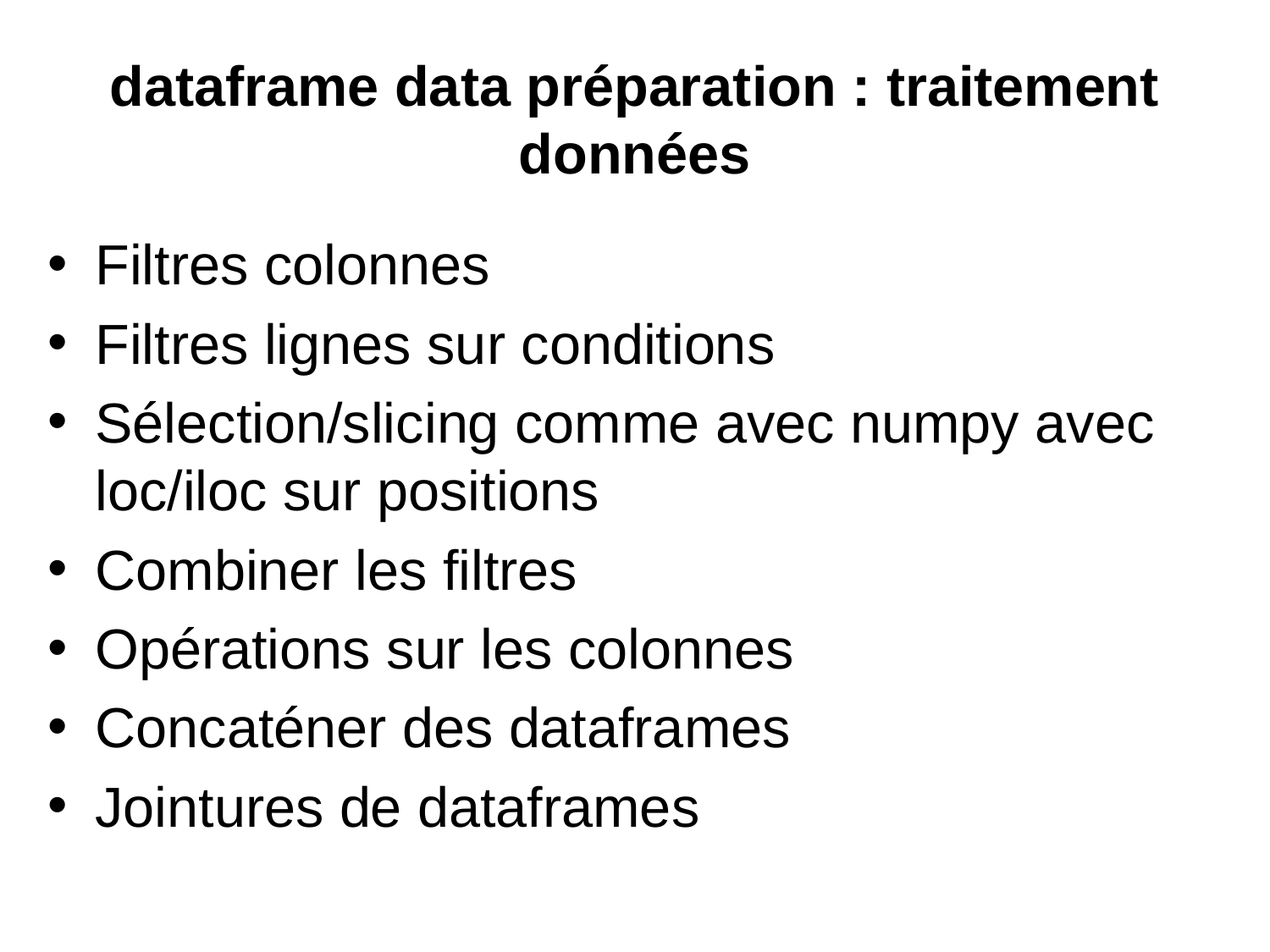

# dataframe data préparation : traitement données
Filtres colonnes
Filtres lignes sur conditions
Sélection/slicing comme avec numpy avec loc/iloc sur positions
Combiner les filtres
Opérations sur les colonnes
Concaténer des dataframes
Jointures de dataframes